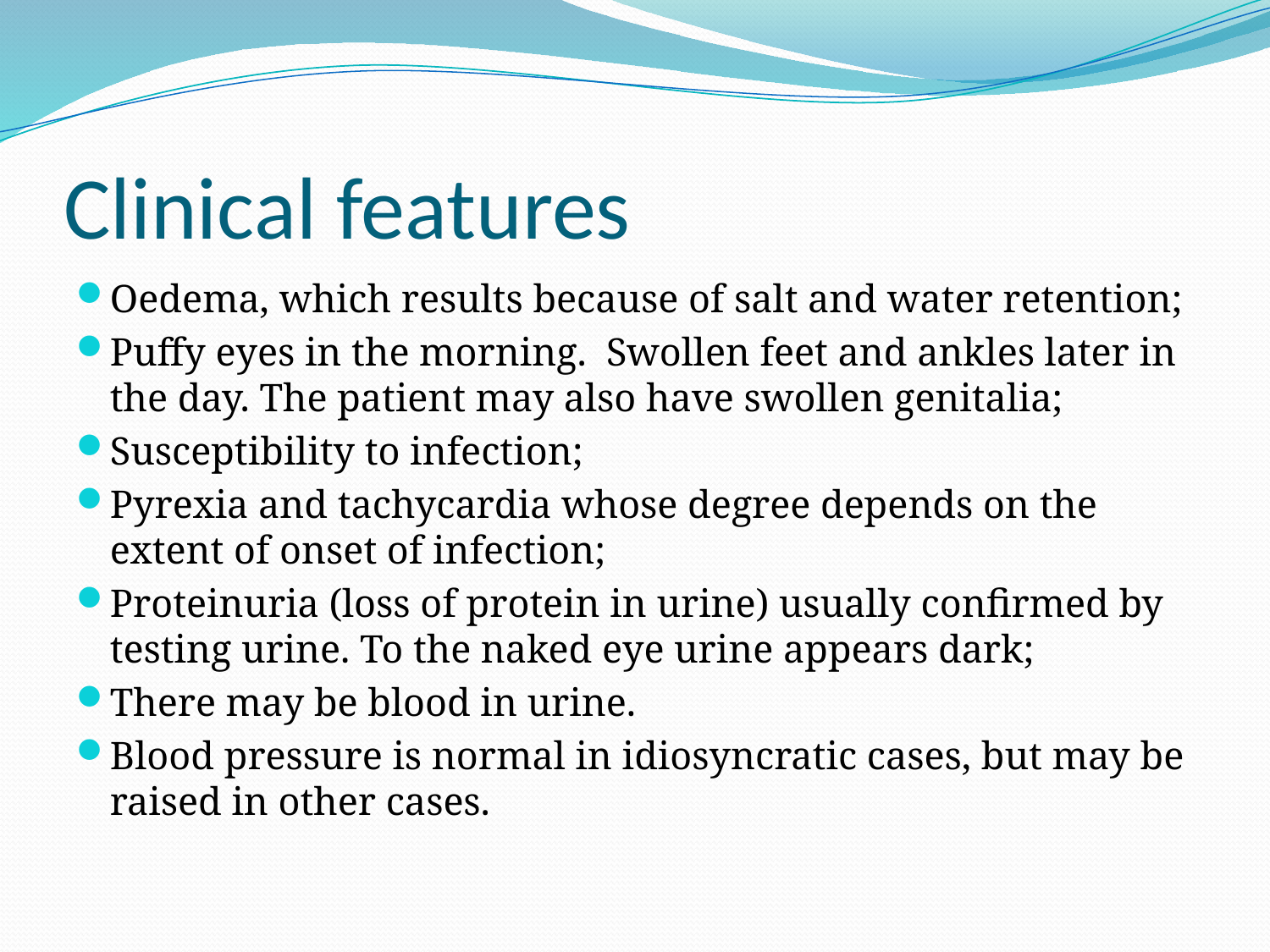

# Clinical features
Oedema, which results because of salt and water retention;
Puffy eyes in the morning.  Swollen feet and ankles later in the day. The patient may also have swollen genitalia;
Susceptibility to infection;
Pyrexia and tachycardia whose degree depends on the extent of onset of infection;
Proteinuria (loss of protein in urine) usually confirmed by testing urine. To the naked eye urine appears dark;
There may be blood in urine.
Blood pressure is normal in idiosyncratic cases, but may be raised in other cases.